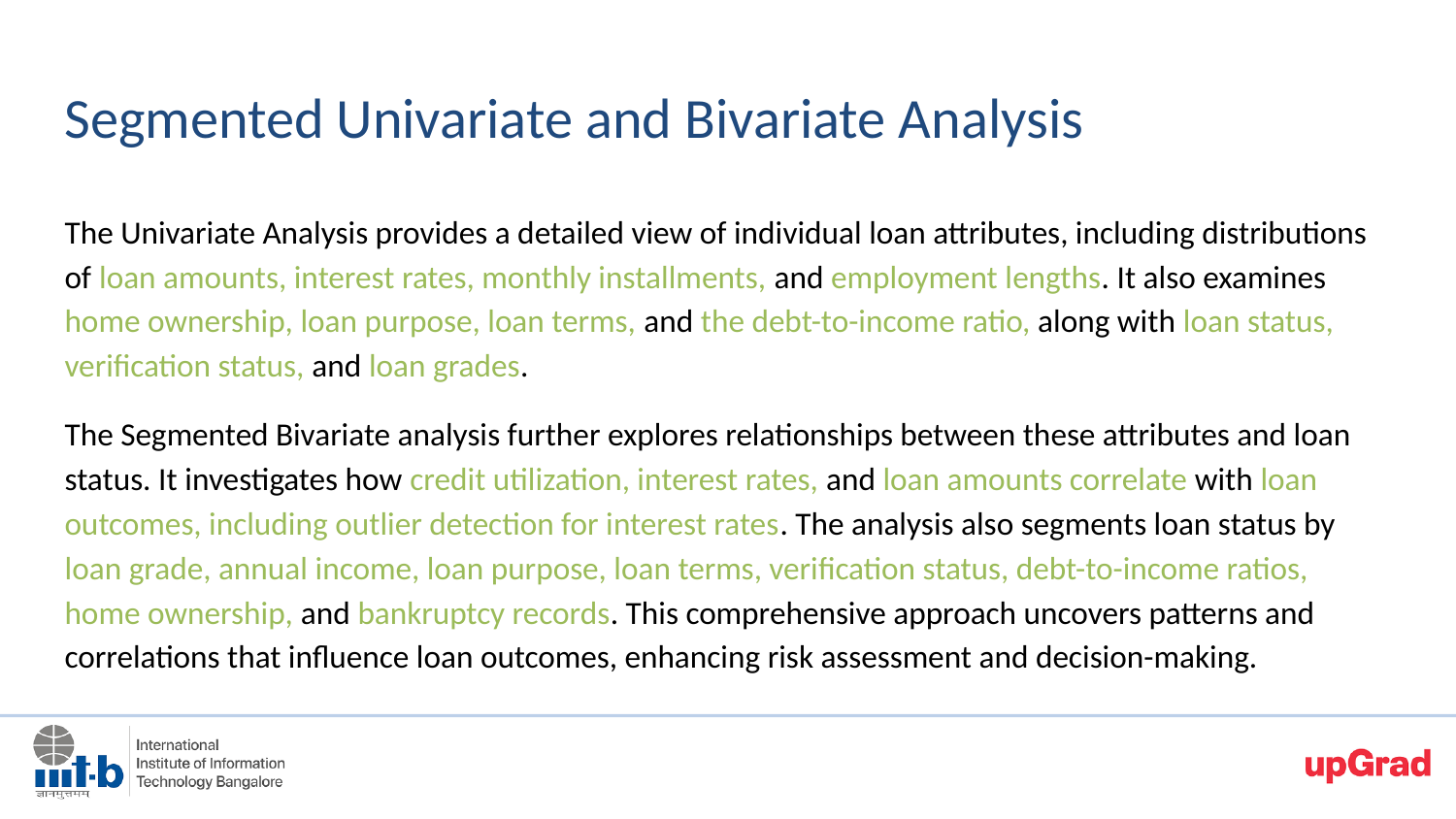

Segmented Univariate and Bivariate Analysis
# The Univariate Analysis provides a detailed view of individual loan attributes, including distributions of loan amounts, interest rates, monthly installments, and employment lengths. It also examines home ownership, loan purpose, loan terms, and the debt-to-income ratio, along with loan status, verification status, and loan grades.
The Segmented Bivariate analysis further explores relationships between these attributes and loan status. It investigates how credit utilization, interest rates, and loan amounts correlate with loan outcomes, including outlier detection for interest rates. The analysis also segments loan status by loan grade, annual income, loan purpose, loan terms, verification status, debt-to-income ratios, home ownership, and bankruptcy records. This comprehensive approach uncovers patterns and correlations that influence loan outcomes, enhancing risk assessment and decision-making.